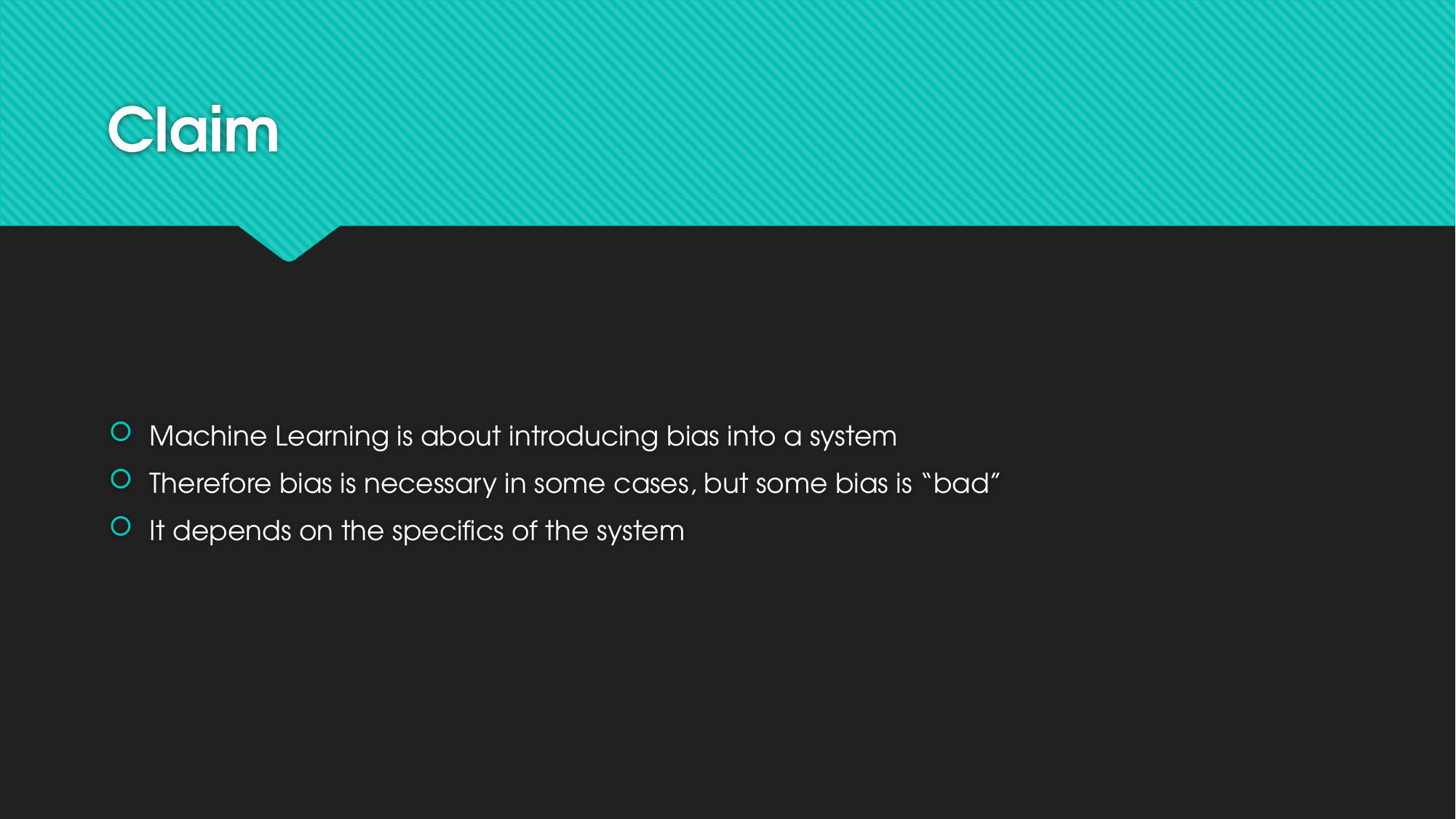

# Claim
Machine Learning is about introducing bias into a system
Therefore bias is necessary in some cases, but some bias is “bad”
It depends on the specifics of the system